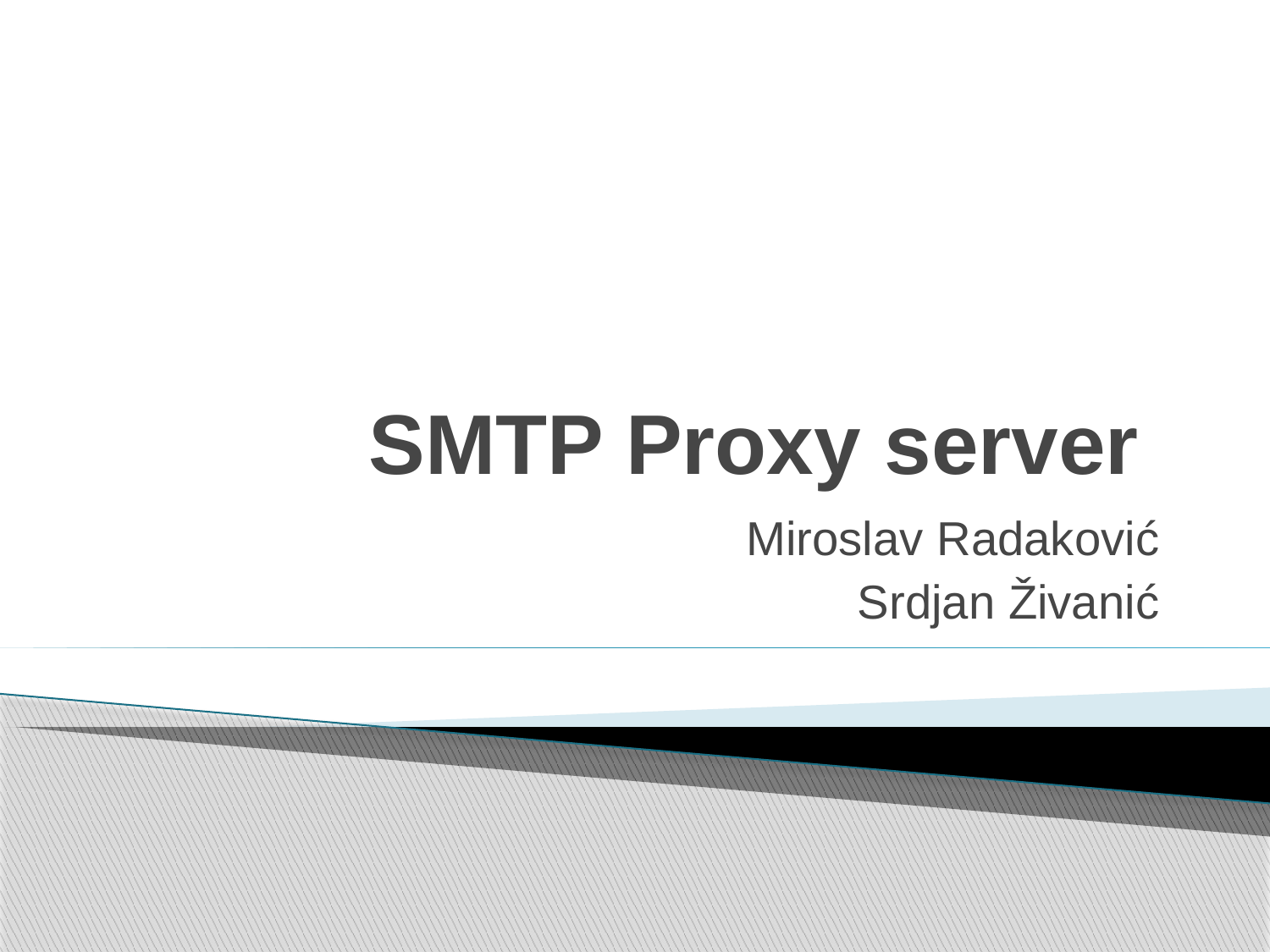

# SMTP Proxy server
Miroslav Radaković
Srdjan Živanić